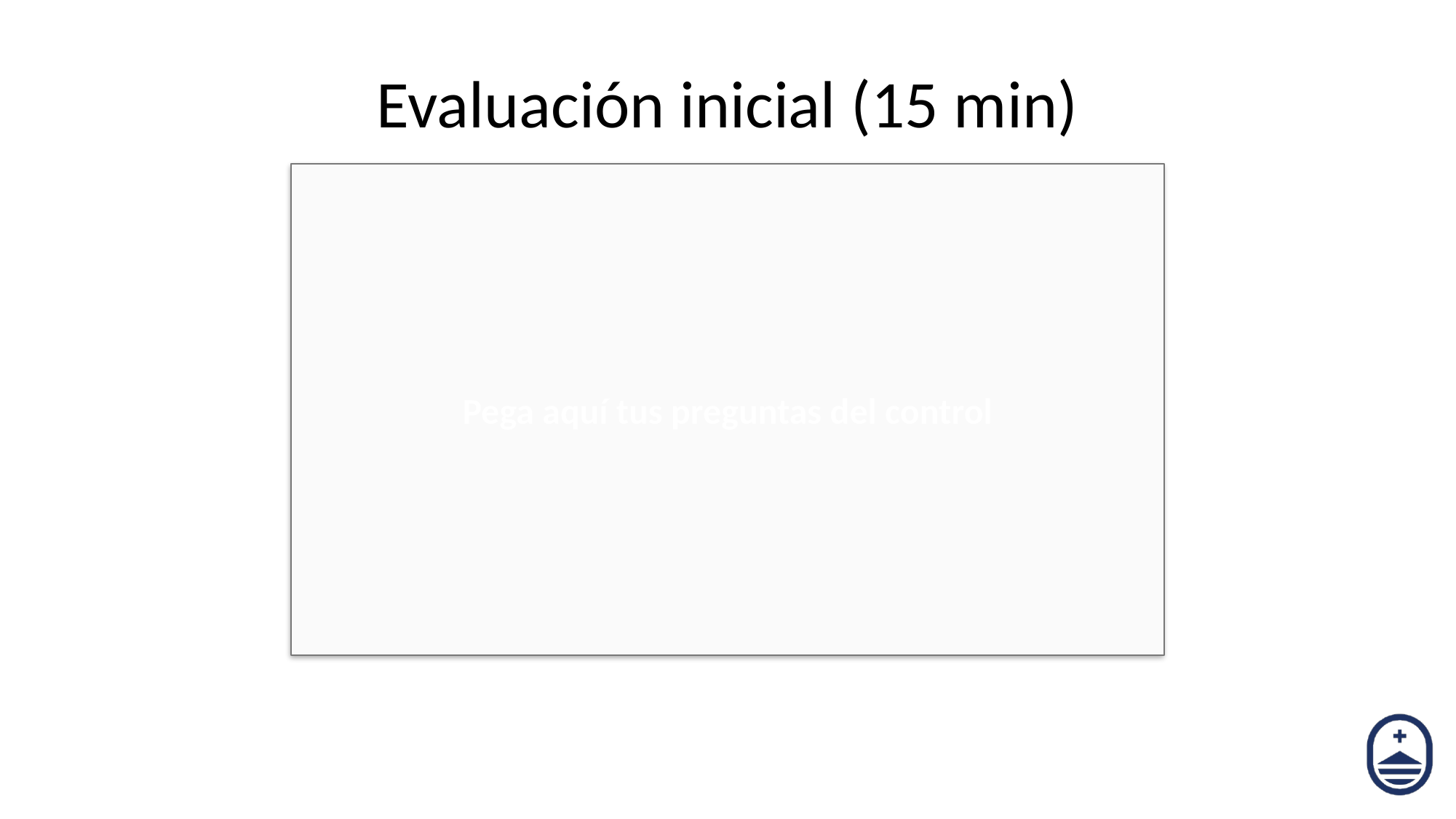

# Evaluación inicial (15 min)
Pega aquí tus preguntas del control